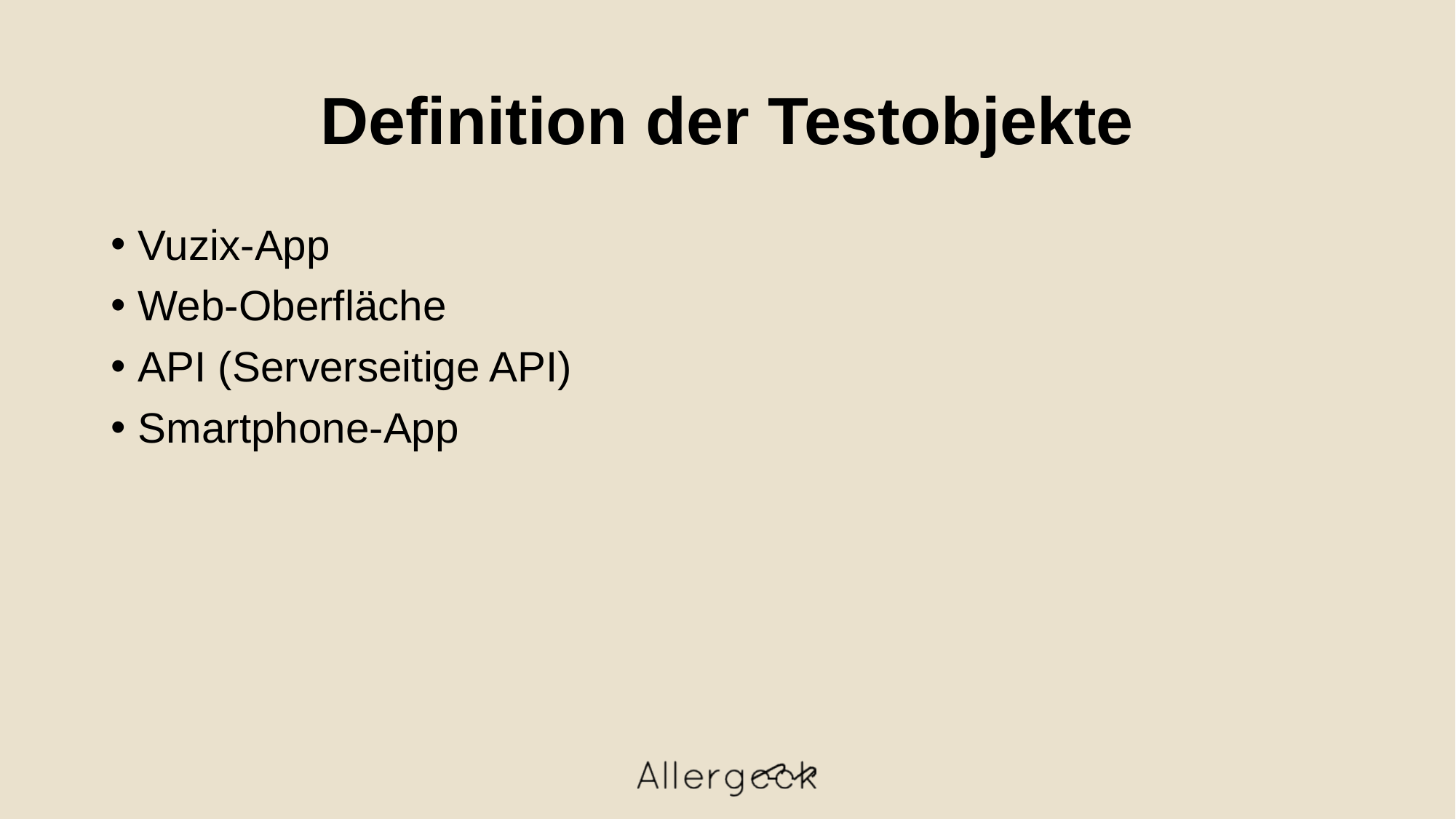

# Definition der Testobjekte
Vuzix-App
Web-Oberfläche
API (Serverseitige API)
Smartphone-App